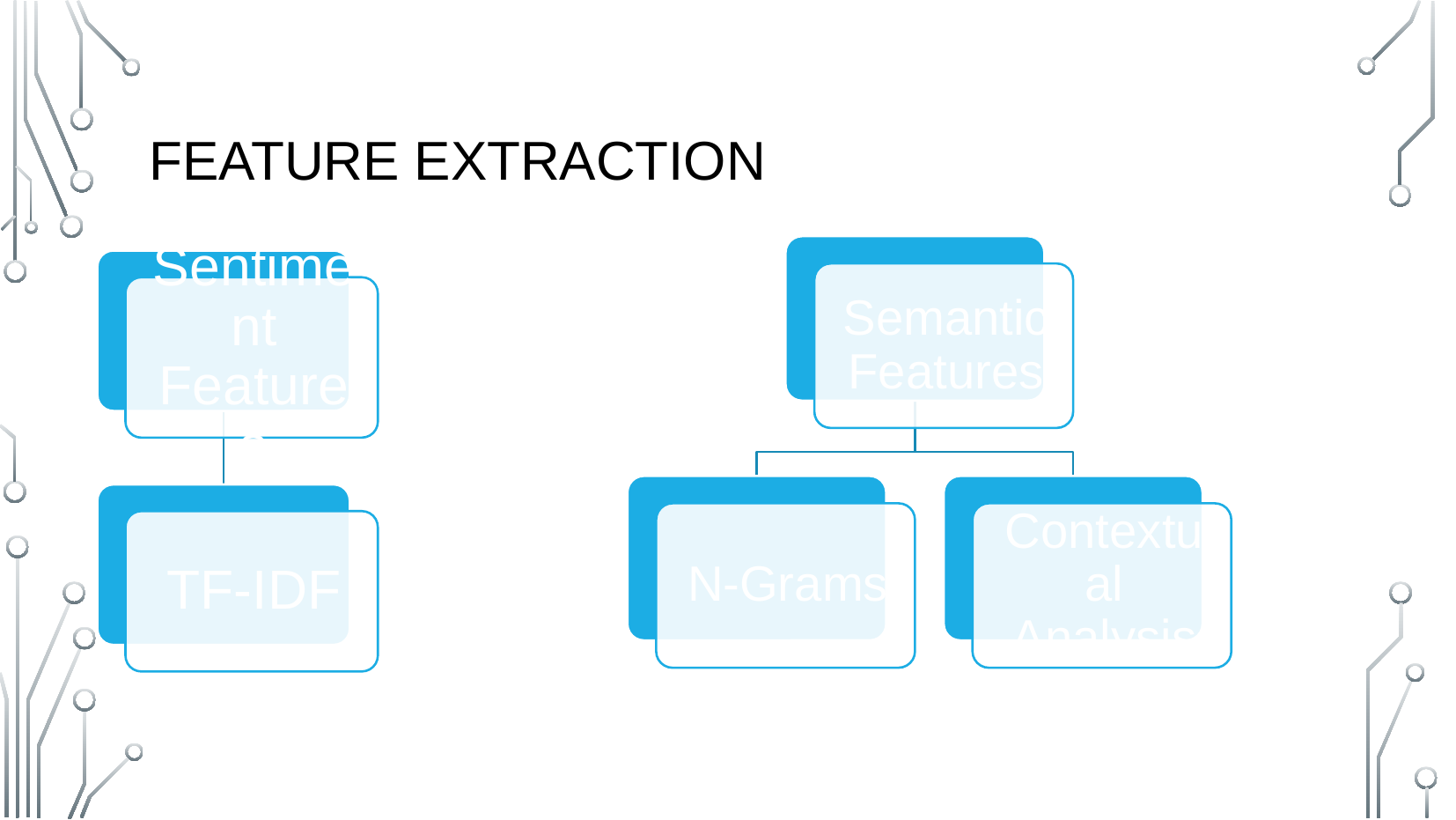

# Feature extraction
Semantic Features
N-Grams
Contextual Analysis
Sentiment Features
TF-IDF